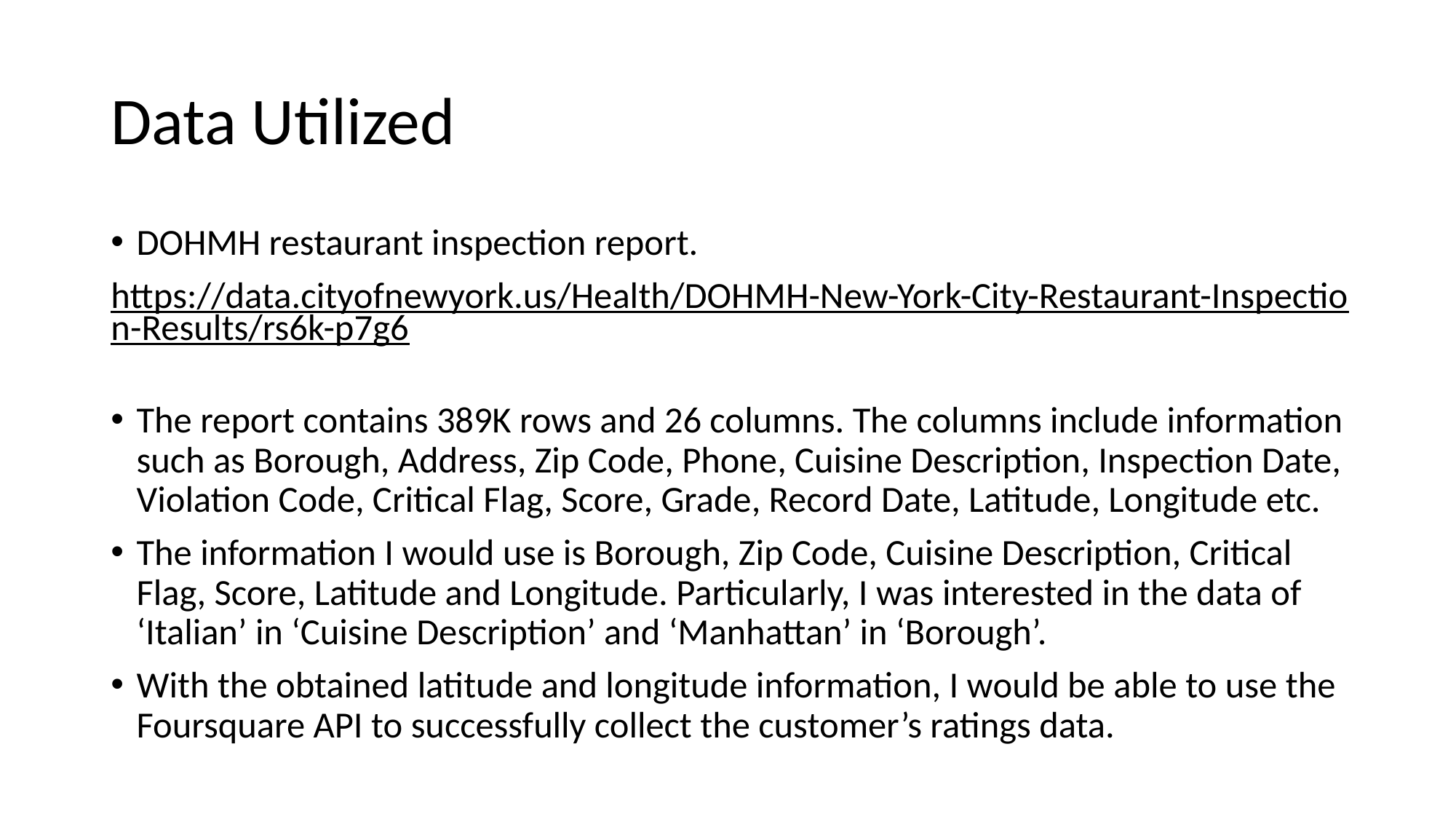

# Data Utilized
DOHMH restaurant inspection report.
https://data.cityofnewyork.us/Health/DOHMH-New-York-City-Restaurant-Inspection-Results/rs6k-p7g6
The report contains 389K rows and 26 columns. The columns include information such as Borough, Address, Zip Code, Phone, Cuisine Description, Inspection Date, Violation Code, Critical Flag, Score, Grade, Record Date, Latitude, Longitude etc.
The information I would use is Borough, Zip Code, Cuisine Description, Critical Flag, Score, Latitude and Longitude. Particularly, I was interested in the data of ‘Italian’ in ‘Cuisine Description’ and ‘Manhattan’ in ‘Borough’.
With the obtained latitude and longitude information, I would be able to use the Foursquare API to successfully collect the customer’s ratings data.